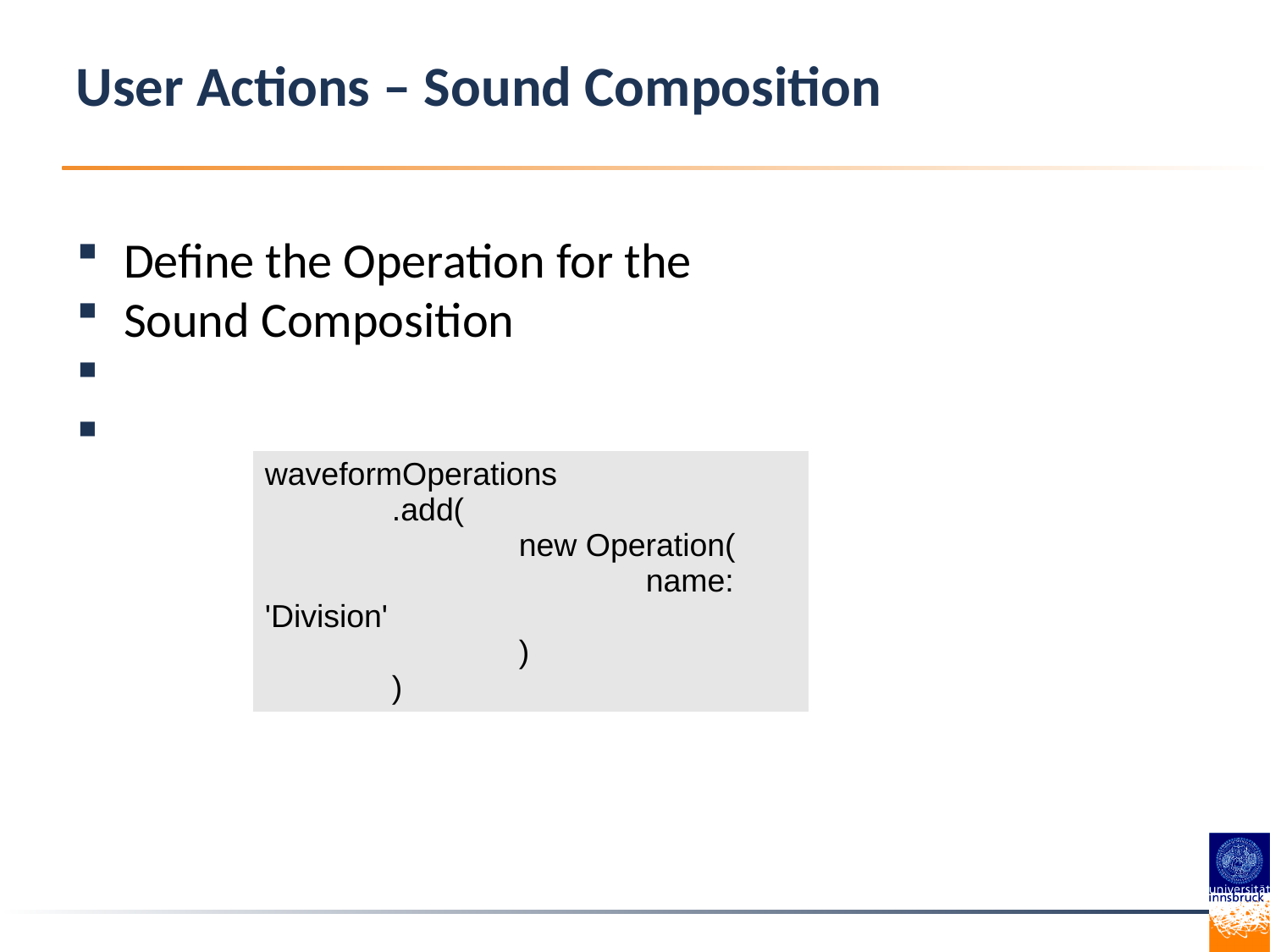

User Actions – Sound Composition
Define the Operation for the
Sound Composition

| waveformOperations .add( new Operation( name: 'Division' ) ) |
| --- |